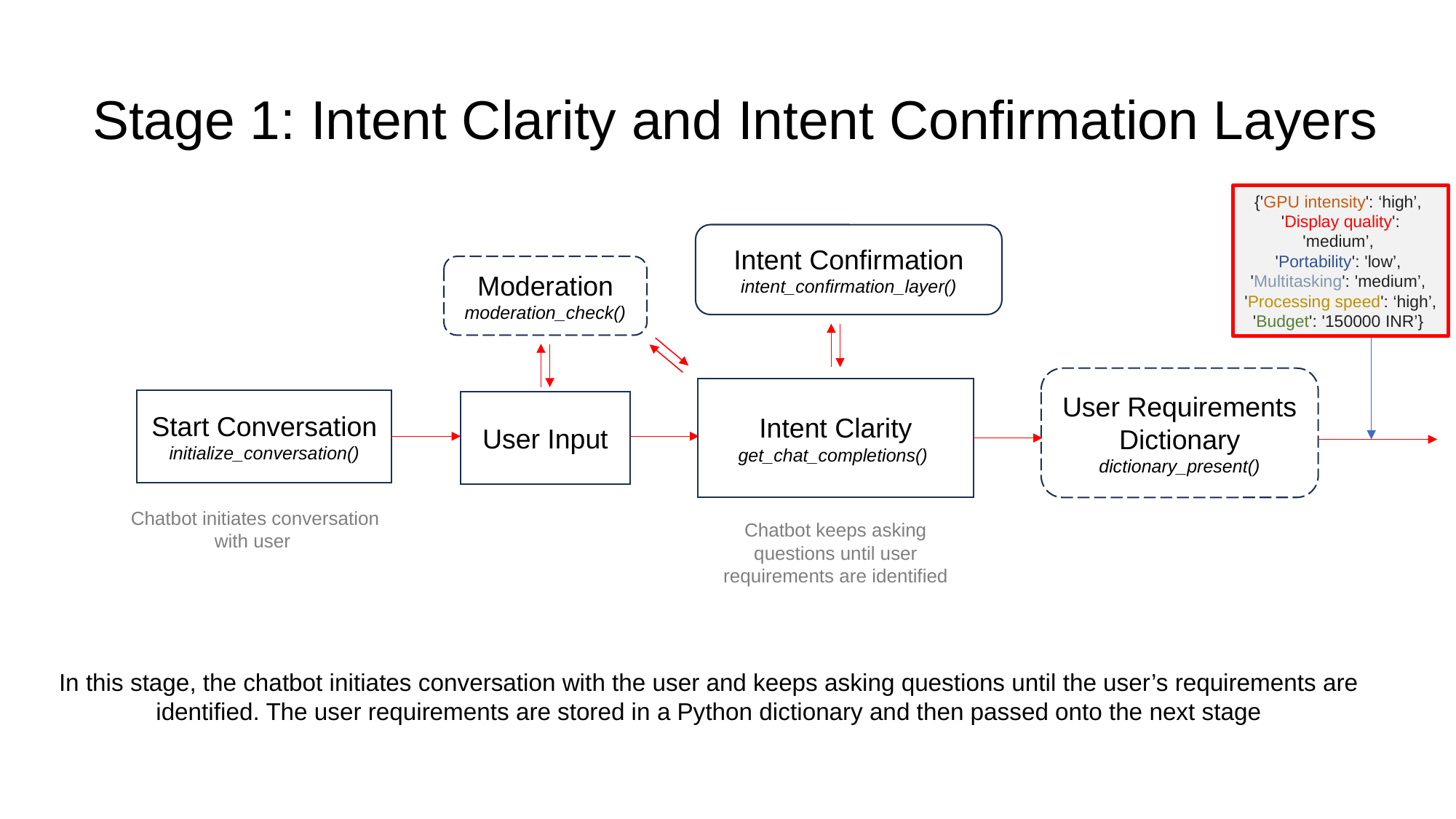

# Stage 1: Intent Clarity and Intent Confirmation Layers
{'GPU intensity': ‘high’,
'Display quality': 'medium’,
'Portability': 'low’,
'Multitasking': 'medium’,
'Processing speed': ‘high’,
'Budget': '150000 INR’}
Intent Confirmation
intent_confirmation_layer()
Moderation
moderation_check()
User Requirements Dictionary
dictionary_present()
Intent Clarity
get_chat_completions()

Start Conversation initialize_conversation()

User Input
Chatbot initiates conversation with user
Chatbot keeps asking questions until user requirements are identified
In this stage, the chatbot initiates conversation with the user and keeps asking questions until the user’s requirements are identified. The user requirements are stored in a Python dictionary and then passed onto the next stage